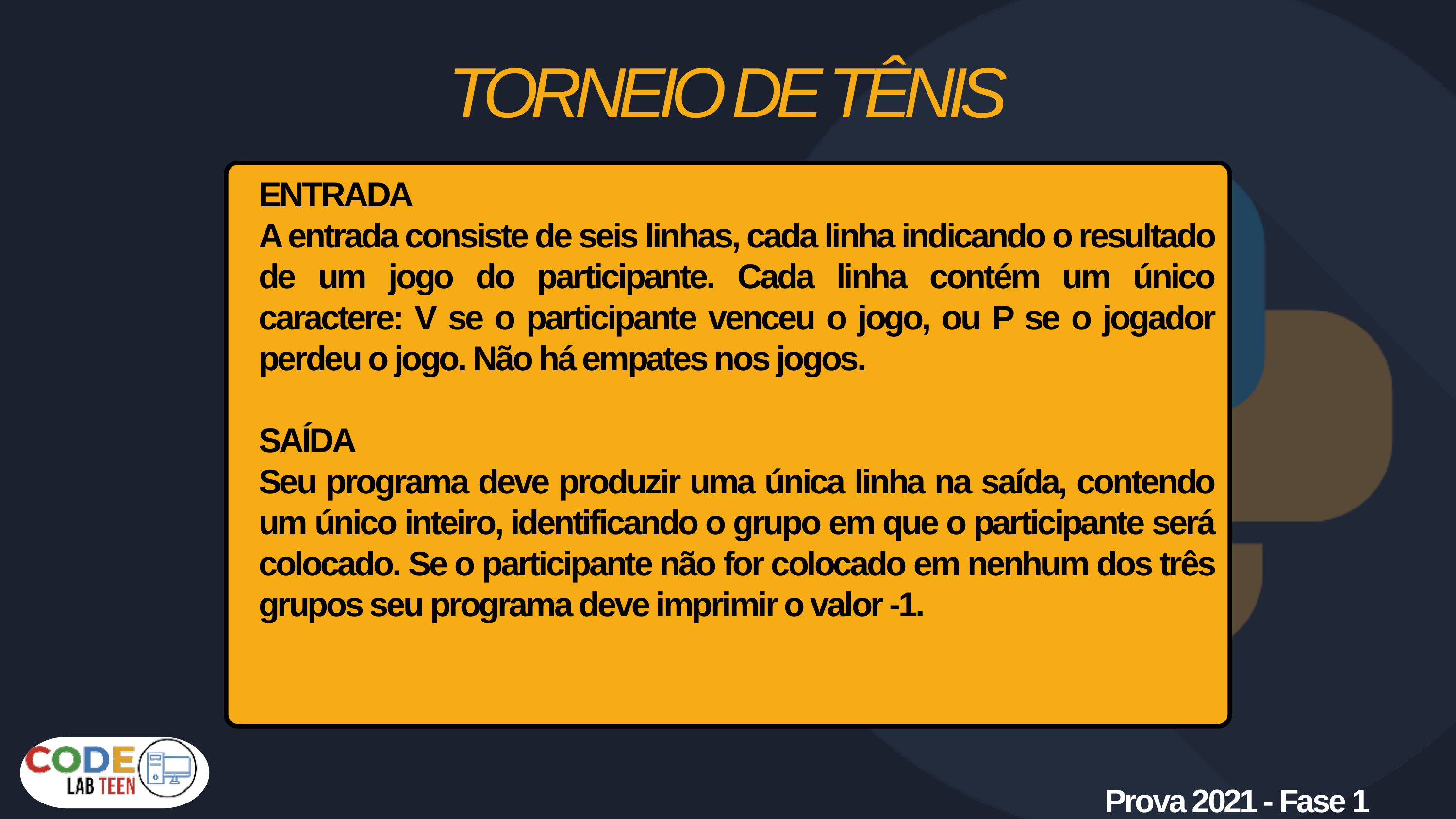

TORNEIO DE TÊNIS

ENTRADA
A entrada consiste de seis linhas, cada linha indicando o resultado de um jogo do participante. Cada linha contém um único caractere: V se o participante venceu o jogo, ou P se o jogador perdeu o jogo. Não há empates nos jogos.

SAÍDA
Seu programa deve produzir uma única linha na saída, contendo um único inteiro, identificando o grupo em que o participante será colocado. Se o participante não for colocado em nenhum dos três grupos seu programa deve imprimir o valor -1.

Prova 2021 - Fase 1